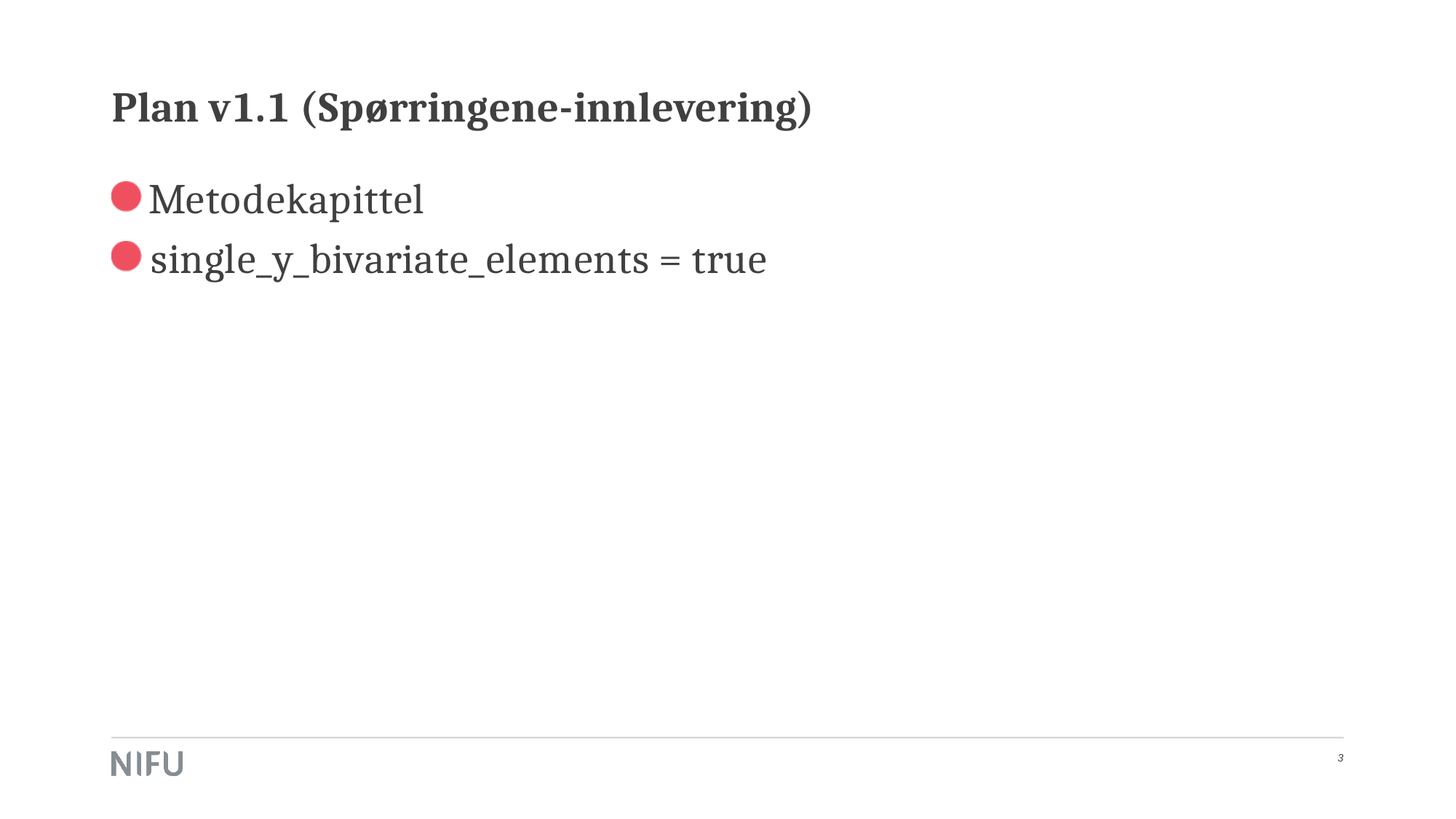

# Plan v1.1 (Spørringene-innlevering)
Metodekapittel
single_y_bivariate_elements = true

3